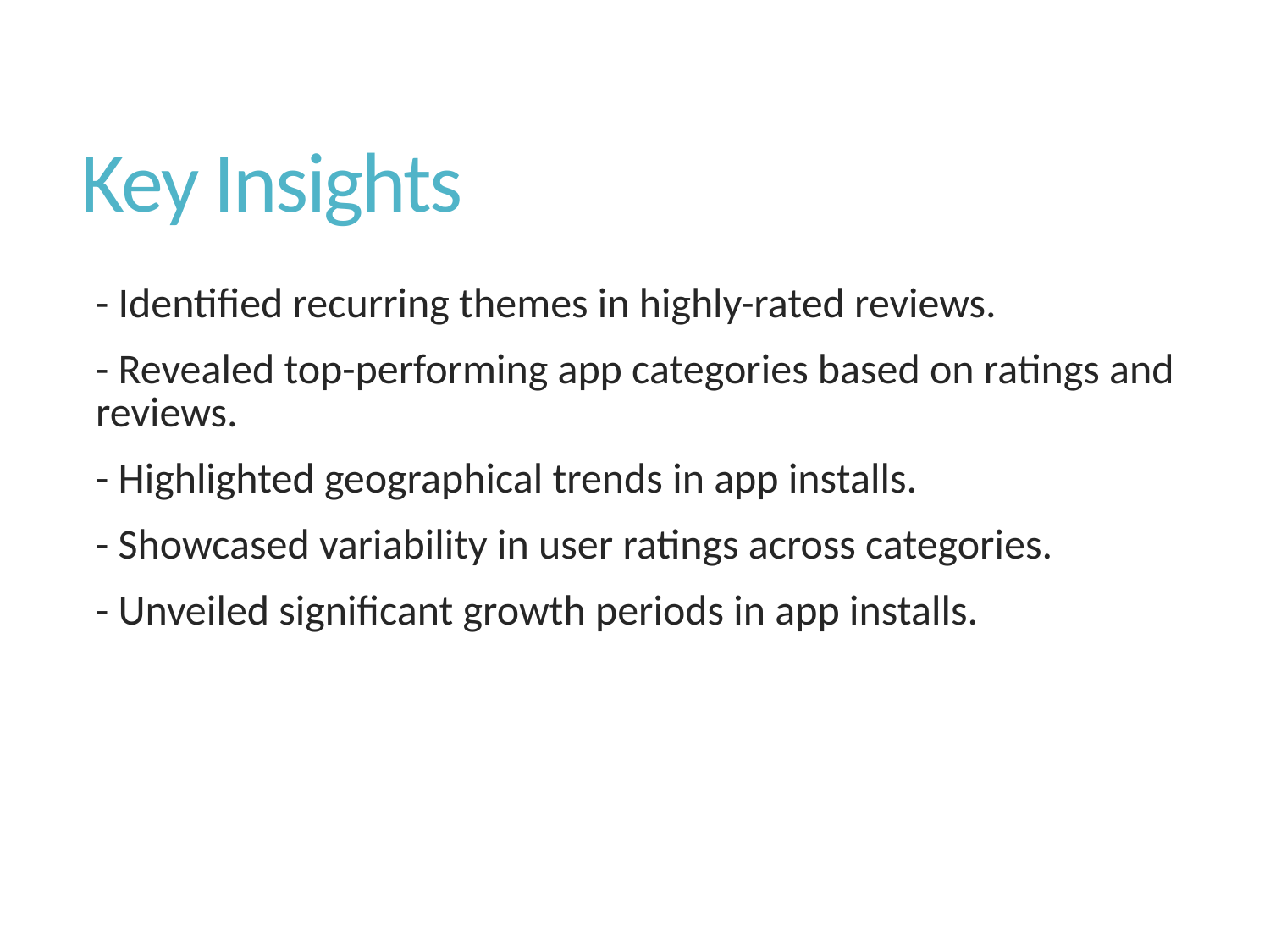

# Key Insights
- Identified recurring themes in highly-rated reviews.
- Revealed top-performing app categories based on ratings and reviews.
- Highlighted geographical trends in app installs.
- Showcased variability in user ratings across categories.
- Unveiled significant growth periods in app installs.